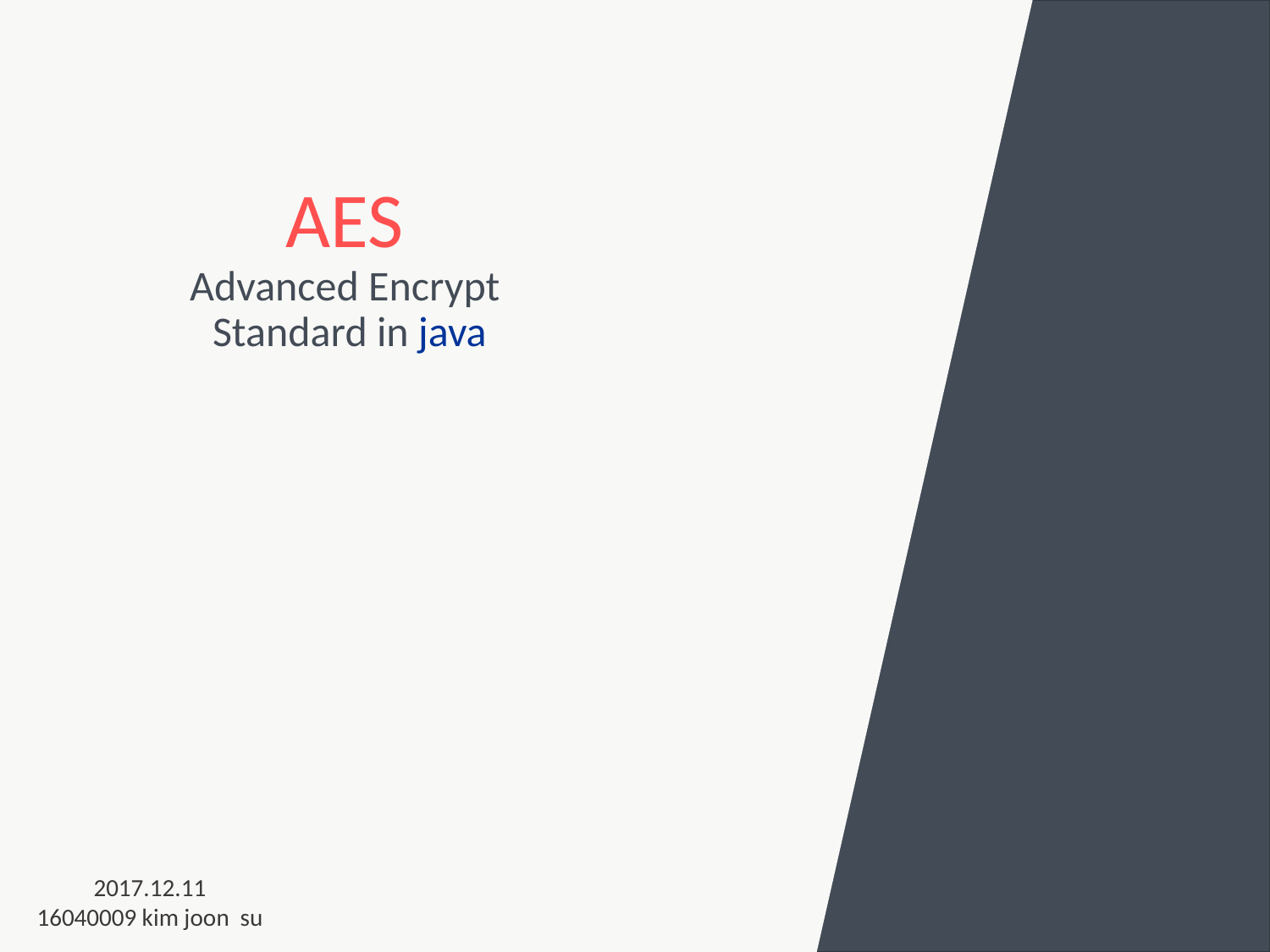

AES
Advanced Encrypt
 Standard in java
NAVY
2017.12.11
16040009 kim joon  su